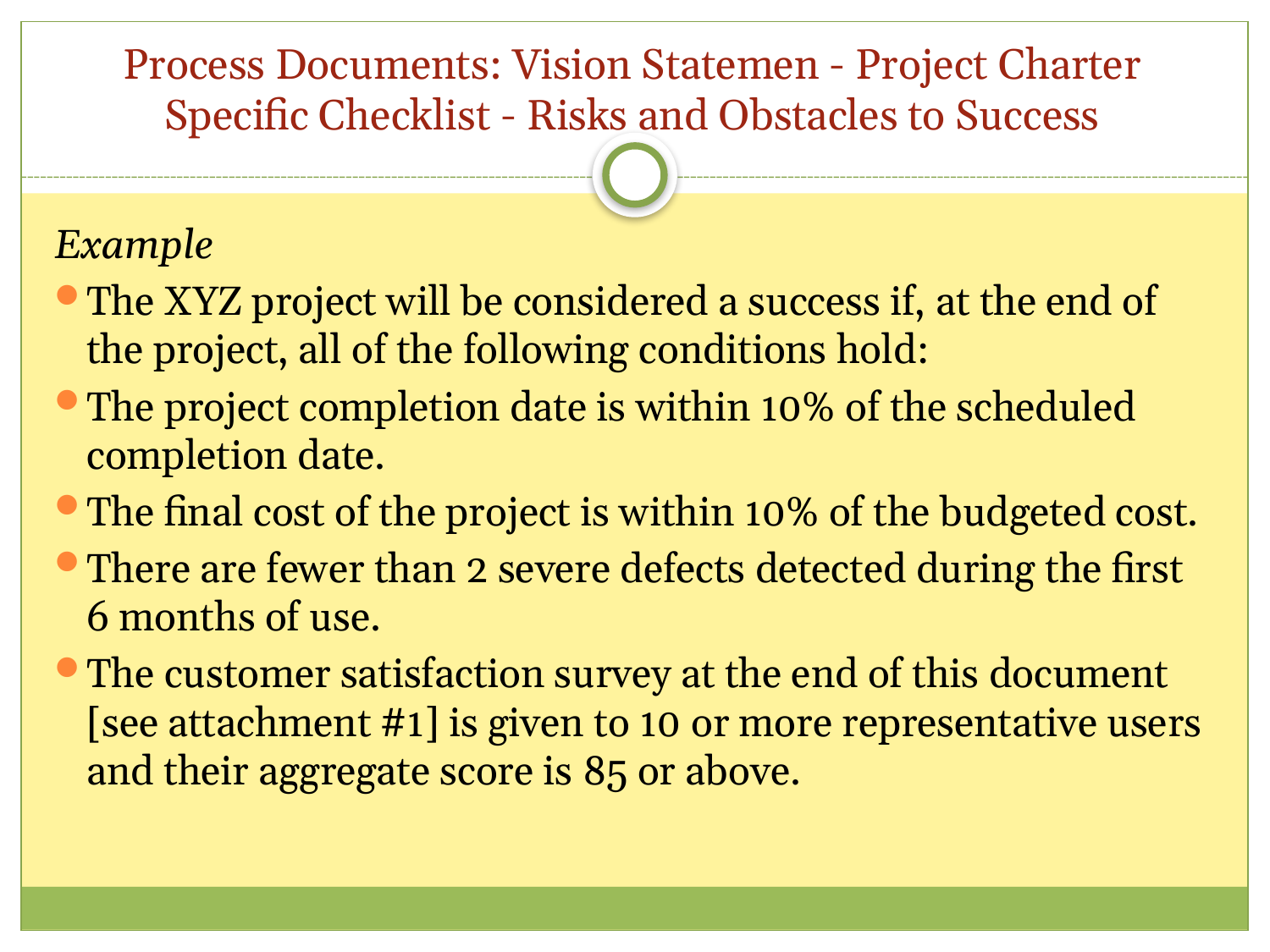

Process Documents: Vision Statemen - Project Charter Specific Checklist - Risks and Obstacles to Success
Example
The XYZ project will be considered a success if, at the end of the project, all of the following conditions hold:
The project completion date is within 10% of the scheduled completion date.
The final cost of the project is within 10% of the budgeted cost.
There are fewer than 2 severe defects detected during the first 6 months of use.
The customer satisfaction survey at the end of this document [see attachment #1] is given to 10 or more representative users and their aggregate score is 85 or above.